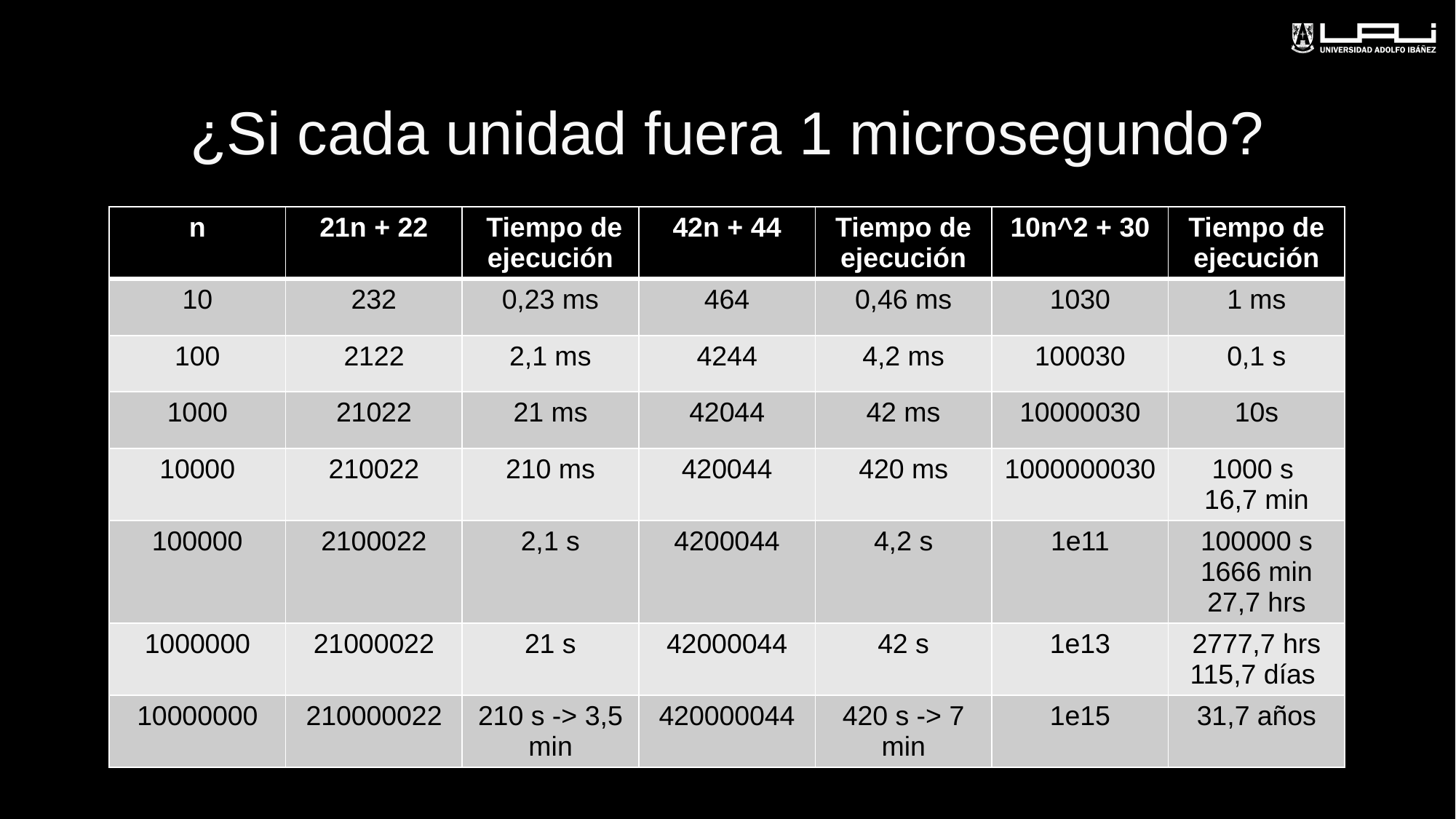

# ¿Si cada unidad fuera 1 microsegundo?
| n | 21n + 22 | Tiempo de ejecución | 42n + 44 | Tiempo de ejecución | 10n^2 + 30 | Tiempo de ejecución |
| --- | --- | --- | --- | --- | --- | --- |
| 10 | 232 | 0,23 ms | 464 | 0,46 ms | 1030 | 1 ms |
| 100 | 2122 | 2,1 ms | 4244 | 4,2 ms | 100030 | 0,1 s |
| 1000 | 21022 | 21 ms | 42044 | 42 ms | 10000030 | 10s |
| 10000 | 210022 | 210 ms | 420044 | 420 ms | 1000000030 | 1000 s 16,7 min |
| 100000 | 2100022 | 2,1 s | 4200044 | 4,2 s | 1e11 | 100000 s 1666 min 27,7 hrs |
| 1000000 | 21000022 | 21 s | 42000044 | 42 s | 1e13 | 2777,7 hrs 115,7 días |
| 10000000 | 210000022 | 210 s -> 3,5 min | 420000044 | 420 s -> 7 min | 1e15 | 31,7 años |
Estructura de Datos y Algoritmos - TICS311
17